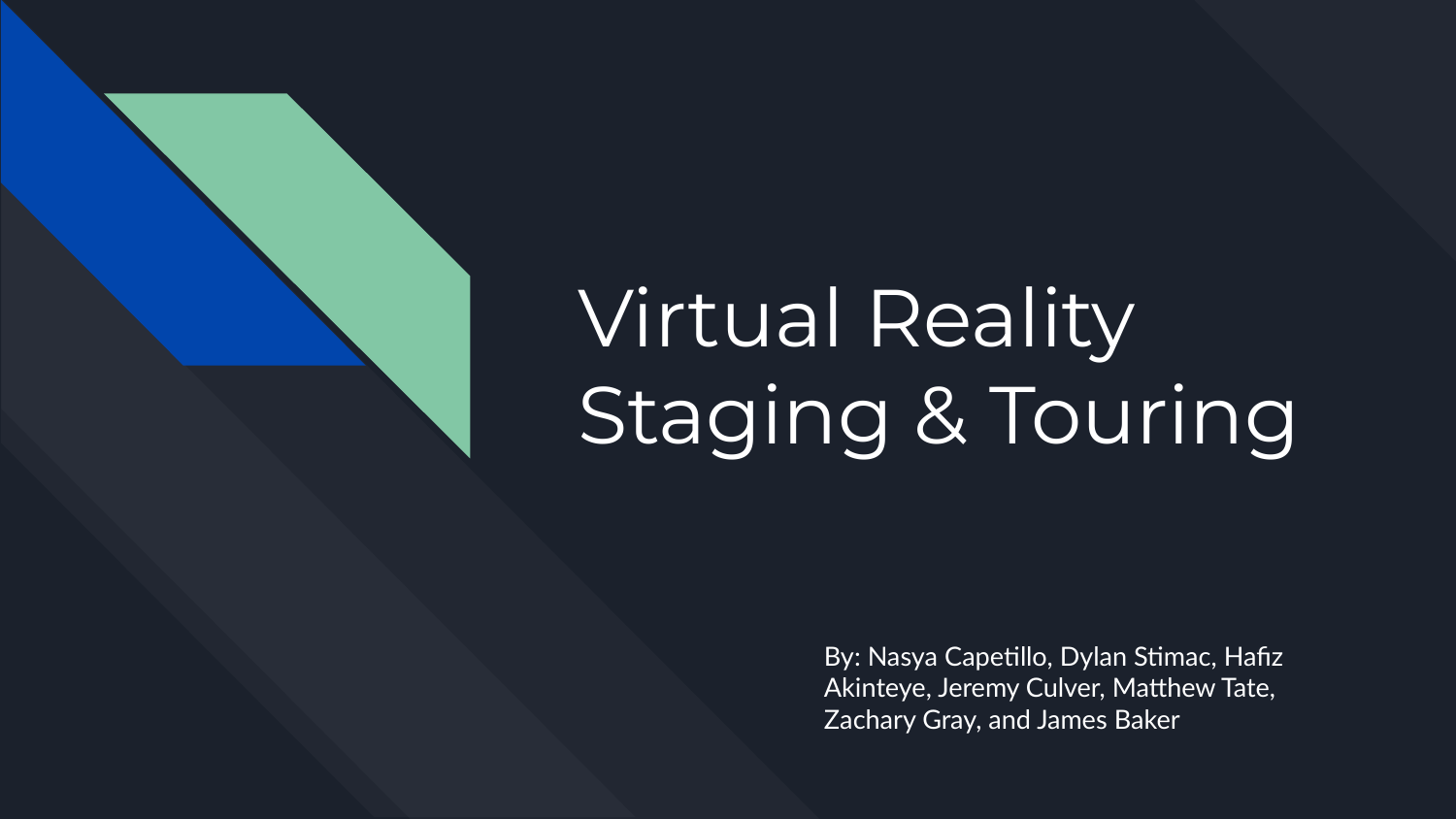

# Virtual Reality Staging & Touring
By: Nasya Capetillo, Dylan Stimac, Hafiz Akinteye, Jeremy Culver, Matthew Tate,  Zachary Gray, and James Baker